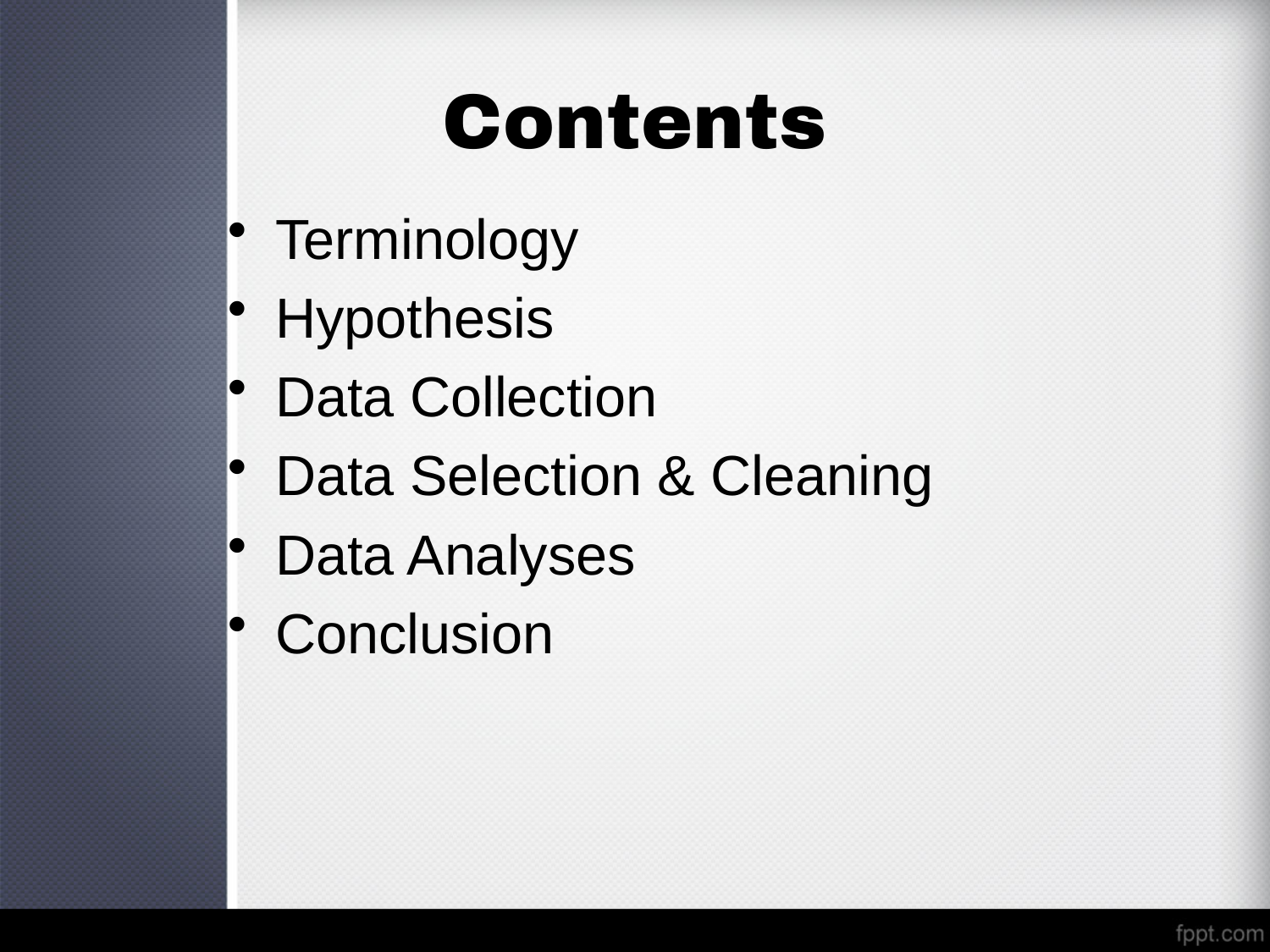

# Contents
Terminology
Hypothesis
Data Collection
Data Selection & Cleaning
Data Analyses
Conclusion